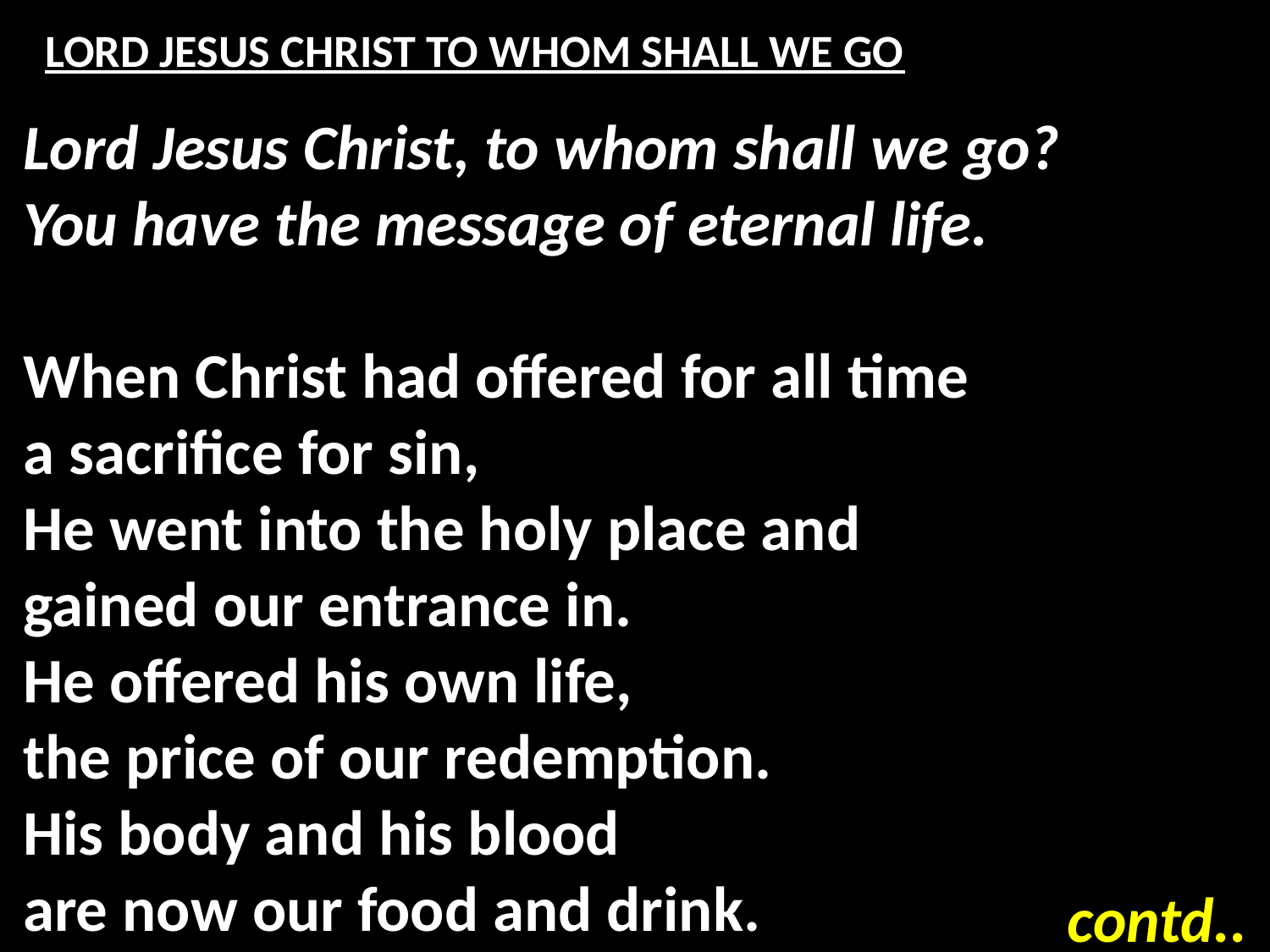

# LORD JESUS CHRIST TO WHOM SHALL WE GO
Lord Jesus Christ, to whom shall we go?
You have the message of eternal life.

When Christ had offered for all time
a sacrifice for sin,
He went into the holy place and
gained our entrance in.
He offered his own life,
the price of our redemption.
His body and his blood
are now our food and drink.
contd..